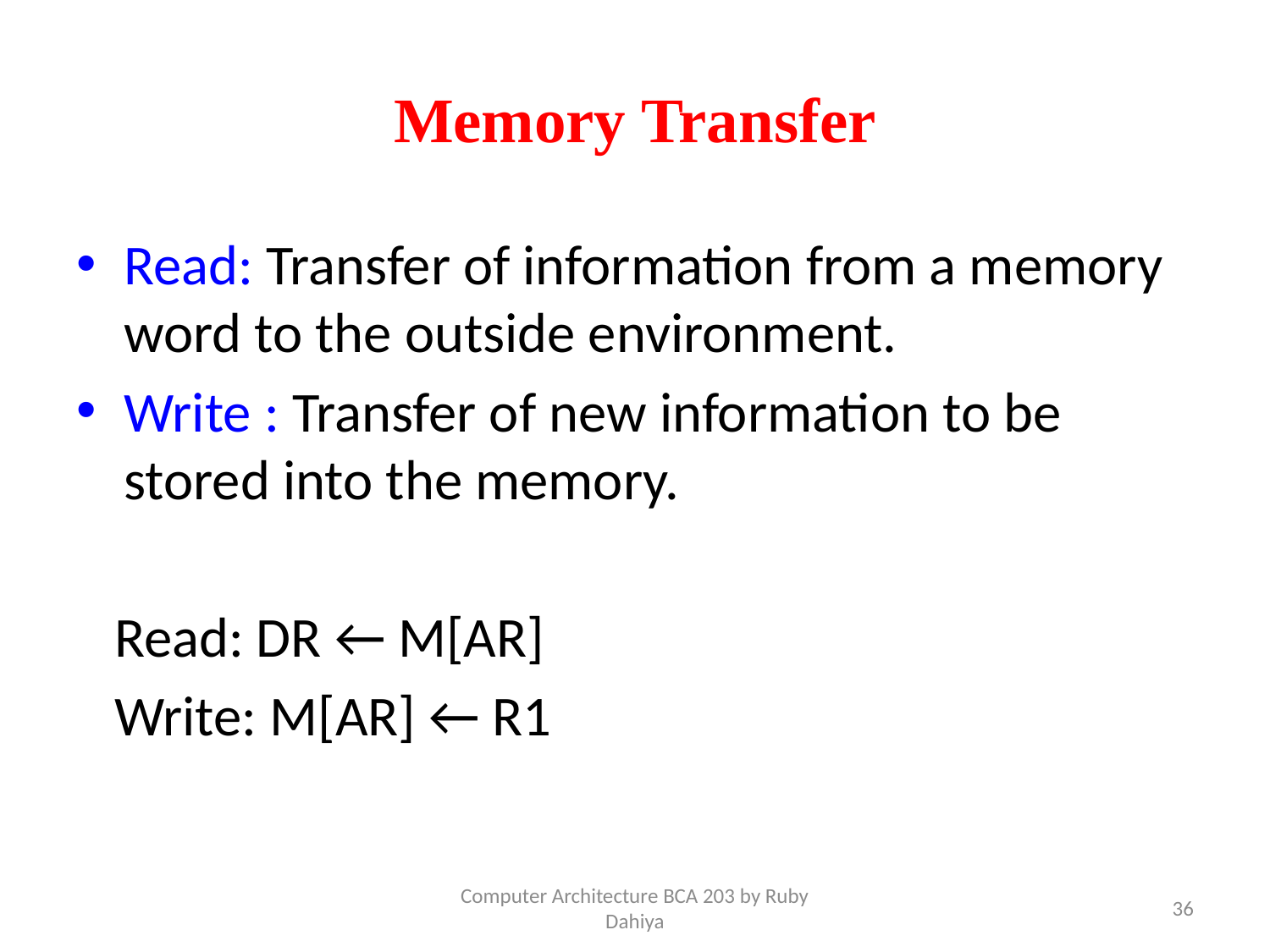

# Memory Transfer
Read: Transfer of information from a memory word to the outside environment.
Write : Transfer of new information to be stored into the memory.

   Read: DR ← M[AR]
   Write: M[AR] ← R1
Computer Architecture BCA 203 by Ruby Dahiya
36